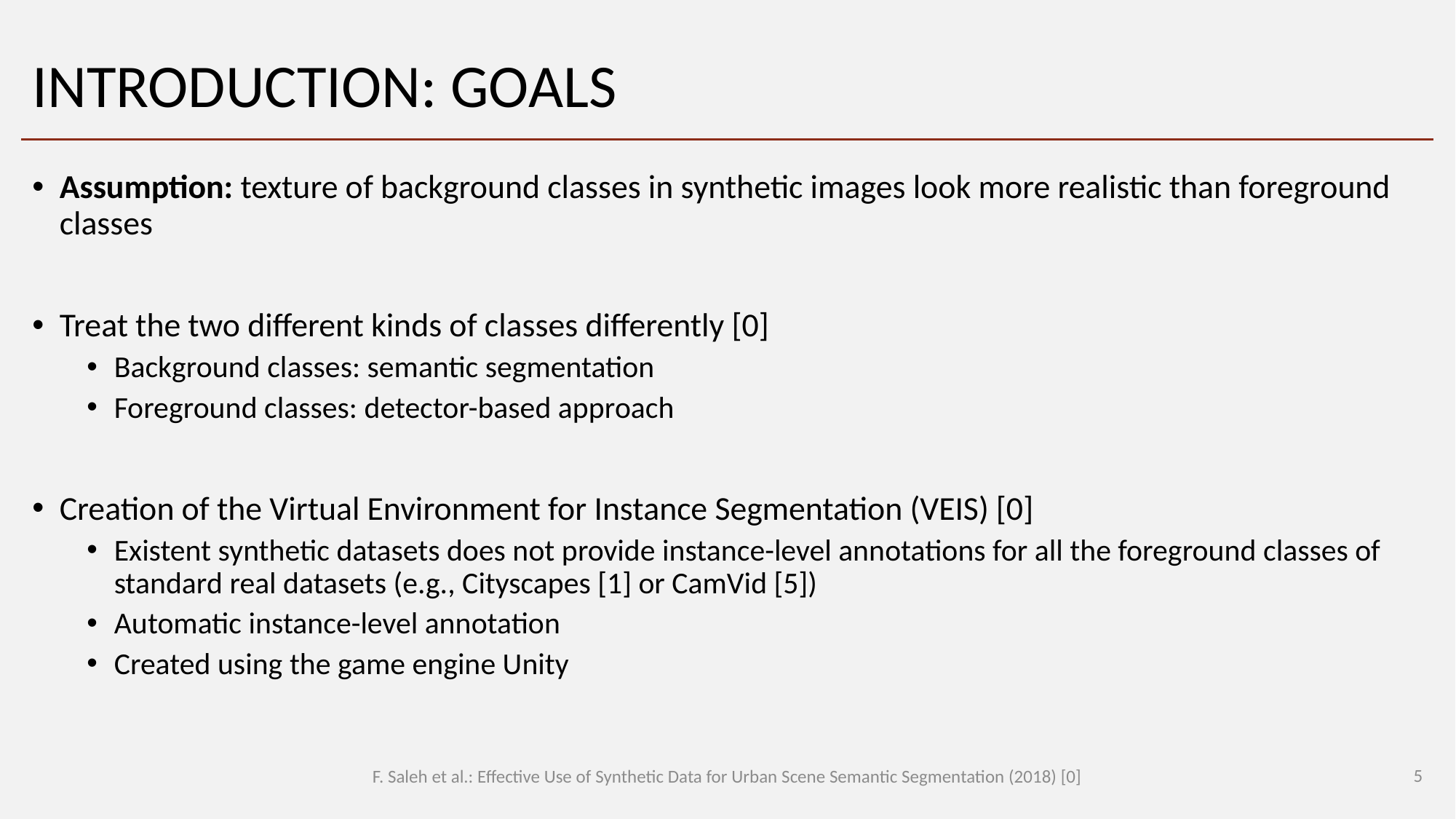

# Introduction: Goals
Assumption: texture of background classes in synthetic images look more realistic than foreground classes

Treat the two different kinds of classes differently [0]
Background classes: semantic segmentation
Foreground classes: detector-based approach

Creation of the Virtual Environment for Instance Segmentation (VEIS) [0]
Existent synthetic datasets does not provide instance-level annotations for all the foreground classes of standard real datasets (e.g., Cityscapes [1] or CamVid [5])
Automatic instance-level annotation
Created using the game engine Unity
5
F. Saleh et al.: Effective Use of Synthetic Data for Urban Scene Semantic Segmentation (2018) [0]